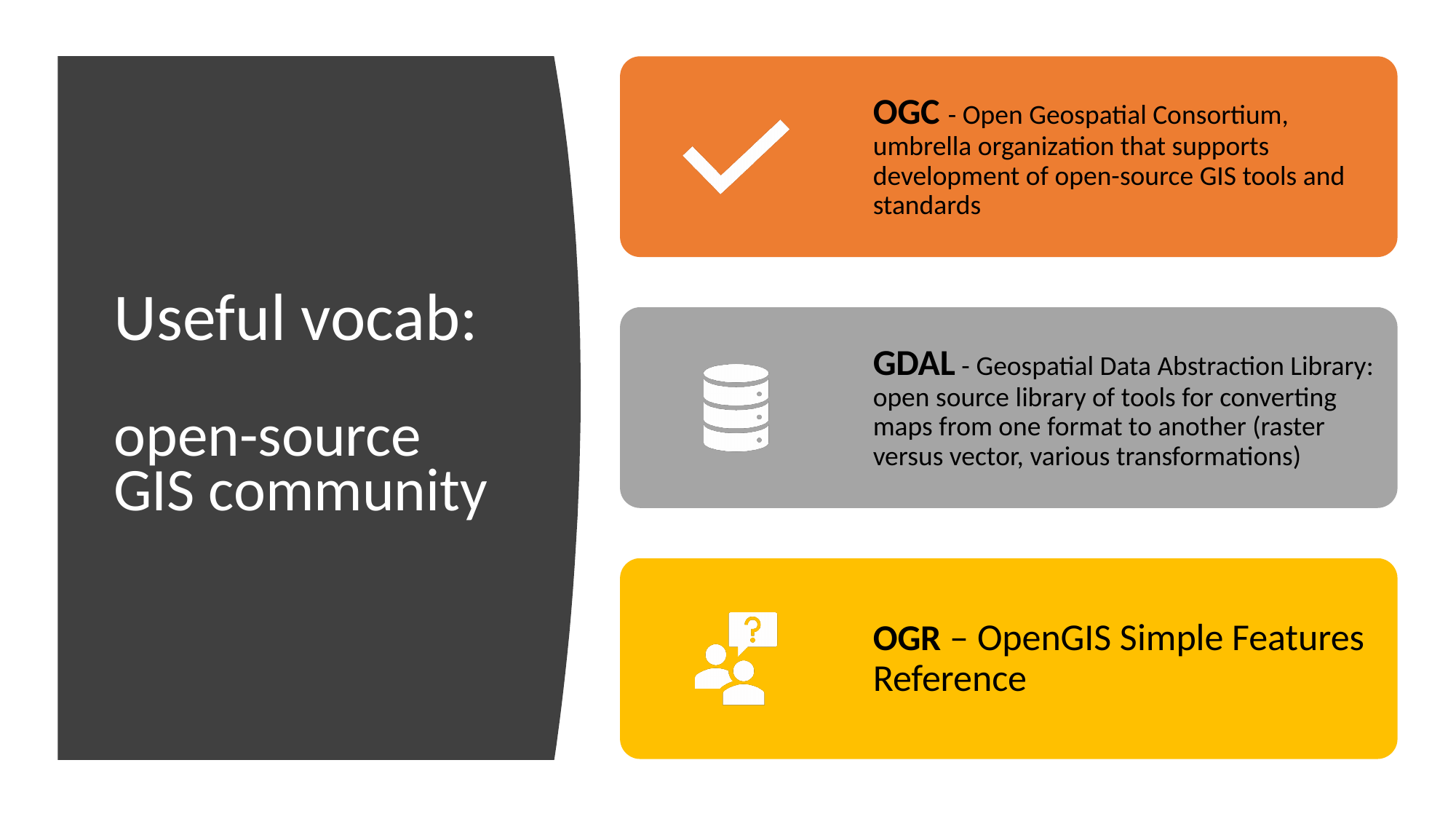

OGC - Open Geospatial Consortium, umbrella organization that supports development of open-source GIS tools and standards
GDAL - Geospatial Data Abstraction Library: open source library of tools for converting maps from one format to another (raster versus vector, various transformations)
OGR – OpenGIS Simple Features Reference

# Useful vocab: open-source GIS community